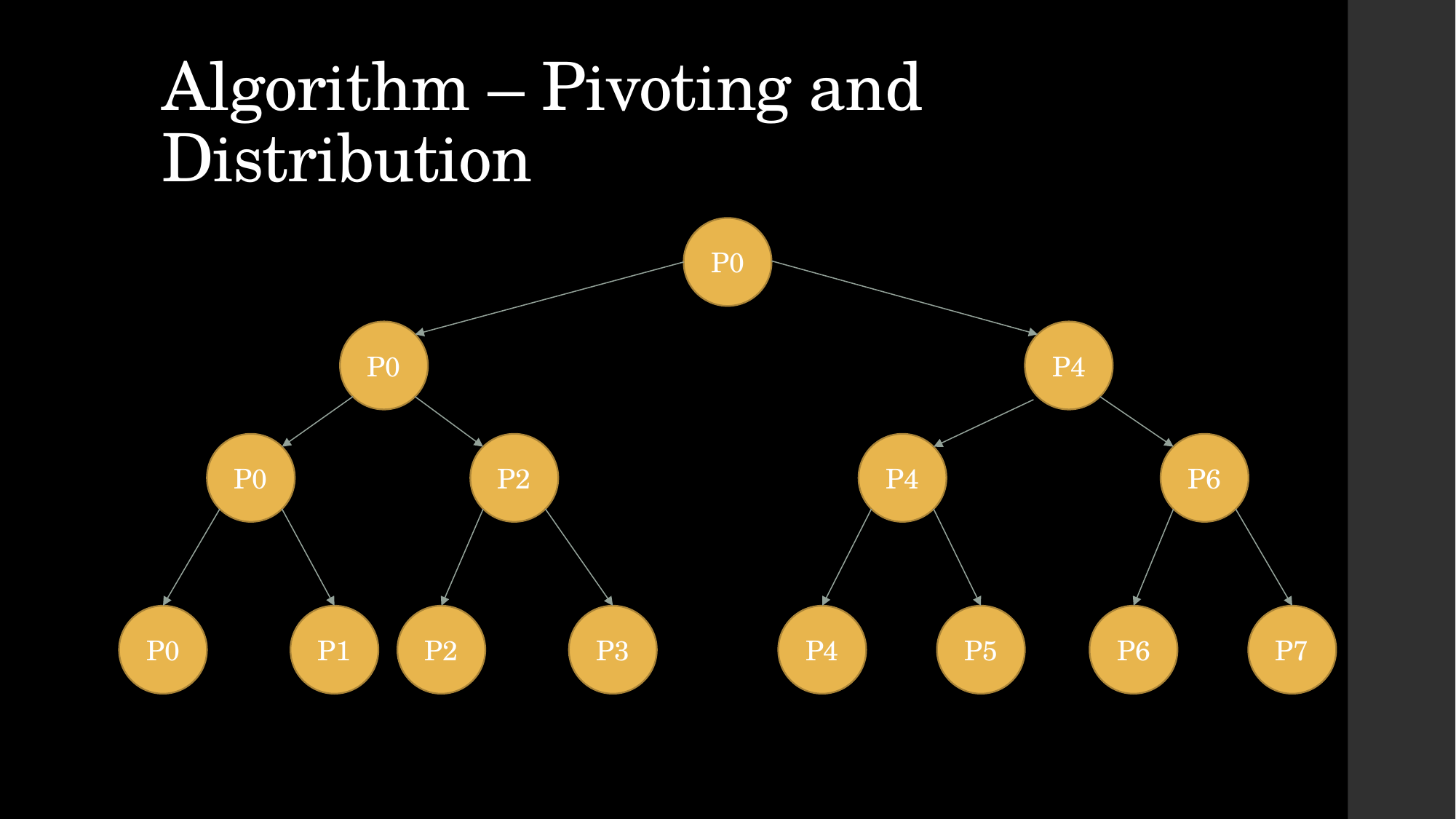

# Algorithm – Pivoting and Distribution
P0
P0
P4
P0
P2
P4
P6
P0
P1
P2
P3
P4
P5
P6
P7